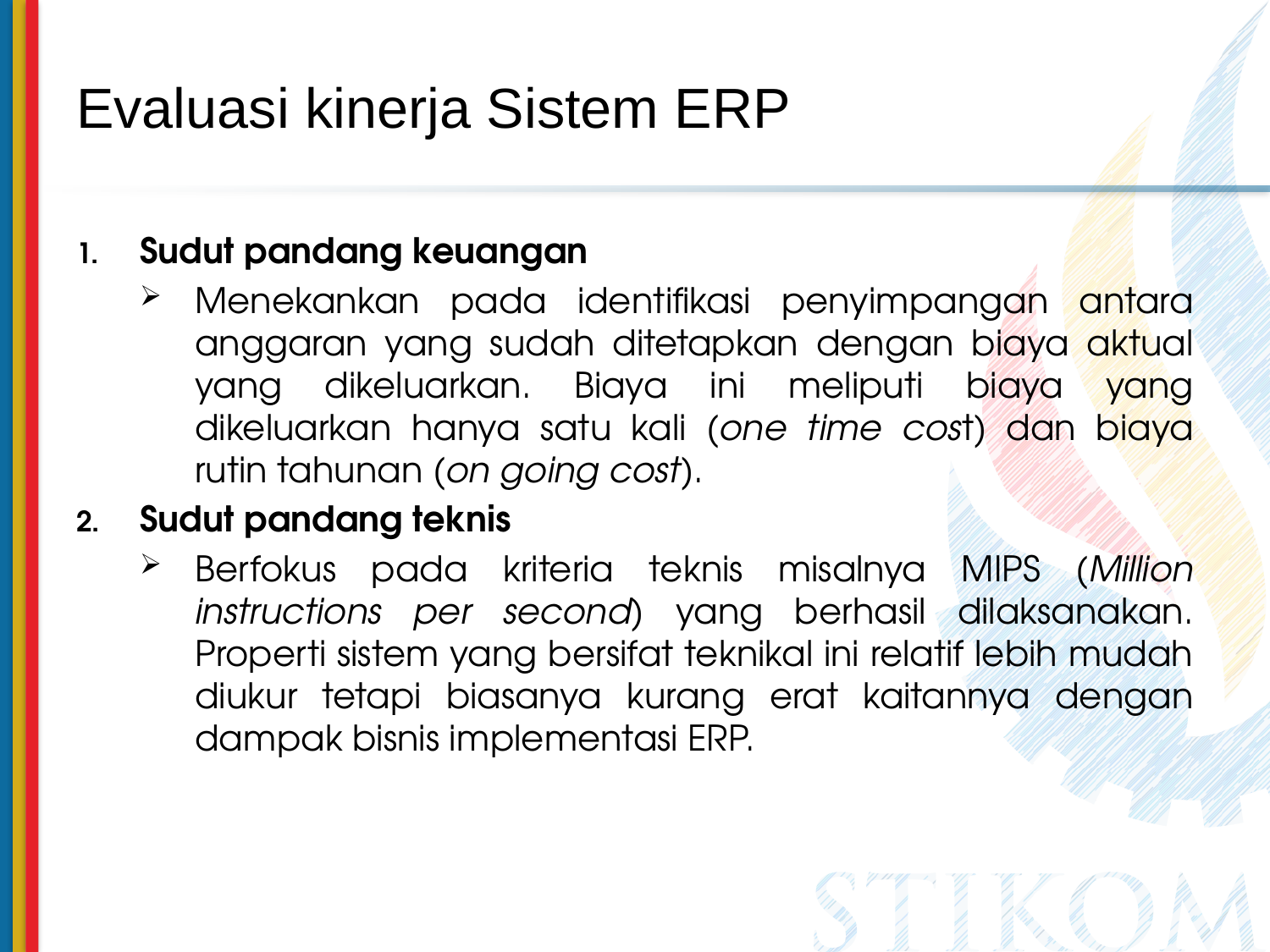

# Evaluasi kinerja Sistem ERP
Sudut pandang keuangan
Menekankan pada identifikasi penyimpangan antara anggaran yang sudah ditetapkan dengan biaya aktual yang dikeluarkan. Biaya ini meliputi biaya yang dikeluarkan hanya satu kali (one time cost) dan biaya rutin tahunan (on going cost).
Sudut pandang teknis
Berfokus pada kriteria teknis misalnya MIPS (Million instructions per second) yang berhasil dilaksanakan. Properti sistem yang bersifat teknikal ini relatif lebih mudah diukur tetapi biasanya kurang erat kaitannya dengan dampak bisnis implementasi ERP.